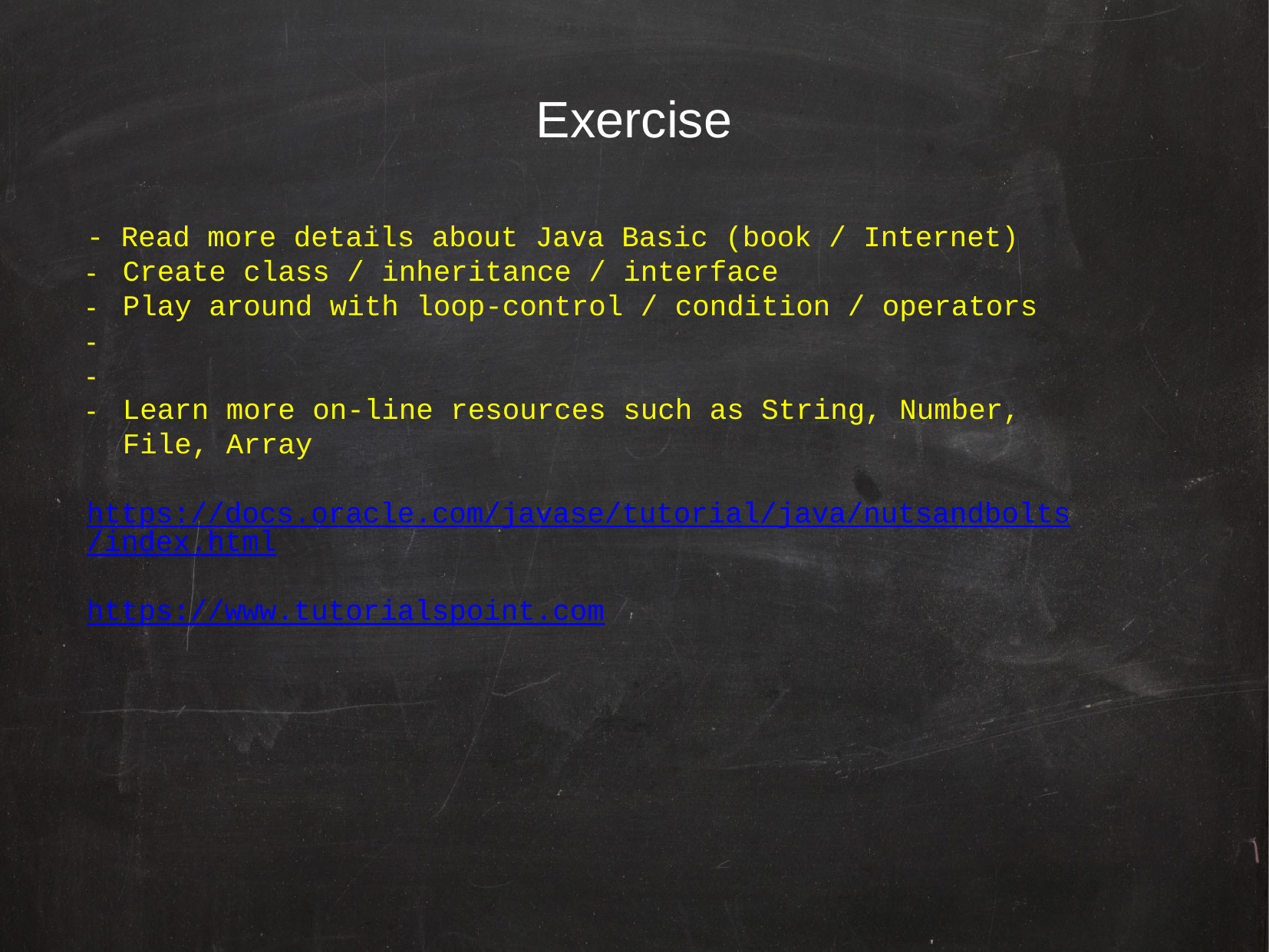

Exercise
- Read more details about Java Basic (book / Internet)
Create class / inheritance / interface
Play around with loop-control / condition / operators

Learn more on-line resources such as String, Number, File, Array

https://docs.oracle.com/javase/tutorial/java/nutsandbolts/index.html

https://www.tutorialspoint.com